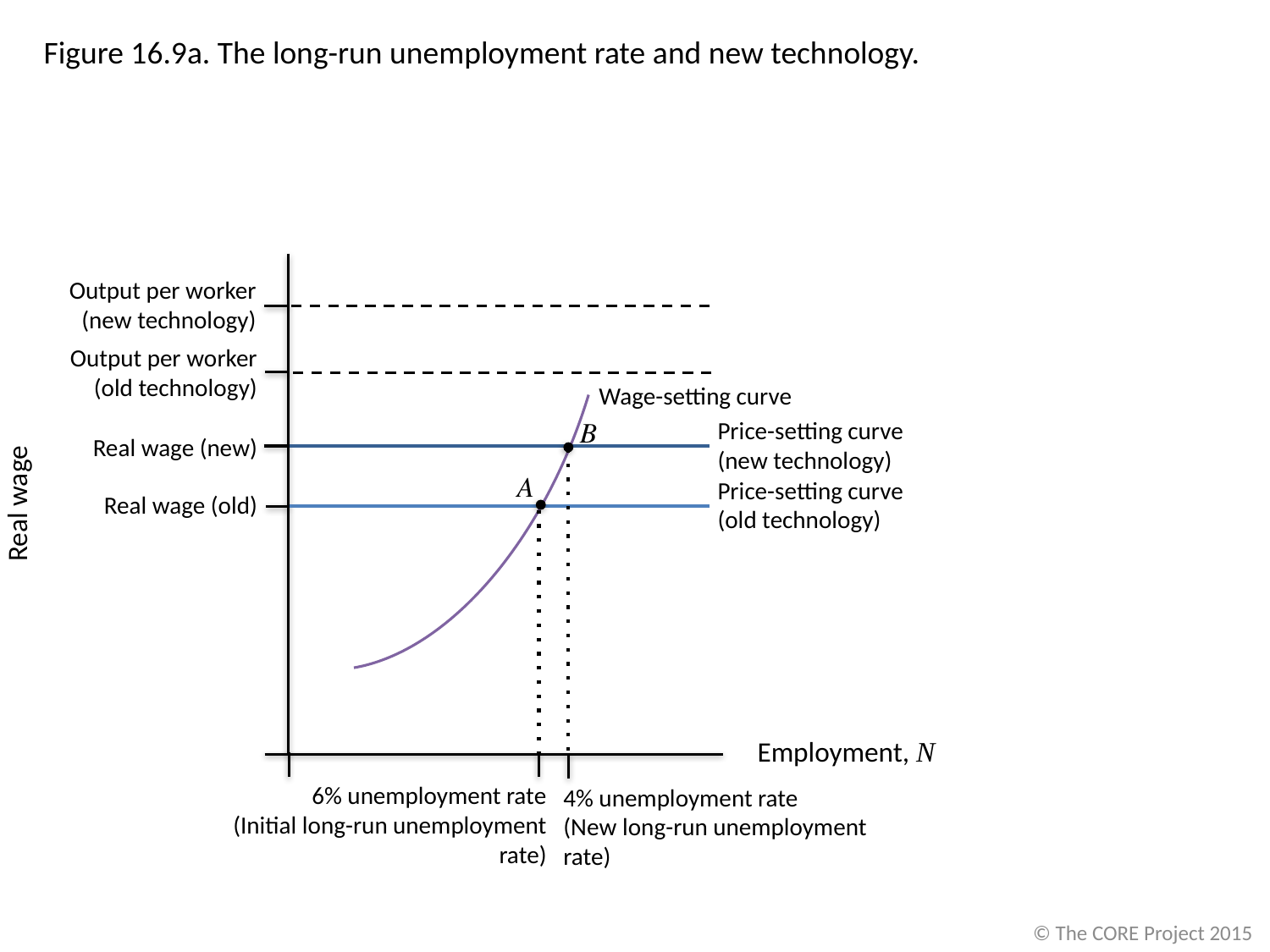

Figure 16.9a. The long-run unemployment rate and new technology.

Output per worker
(old technology)
Real wage
Employment, N
Output per worker
(new technology)
Wage-setting curve
Price-setting curve
(new technology)
B
Real wage (new)

4% unemployment rate
(New long-run unemployment rate)
A

Price-setting curve
(old technology)
Real wage (old)
6% unemployment rate
(Initial long-run unemployment rate)
© The CORE Project 2015